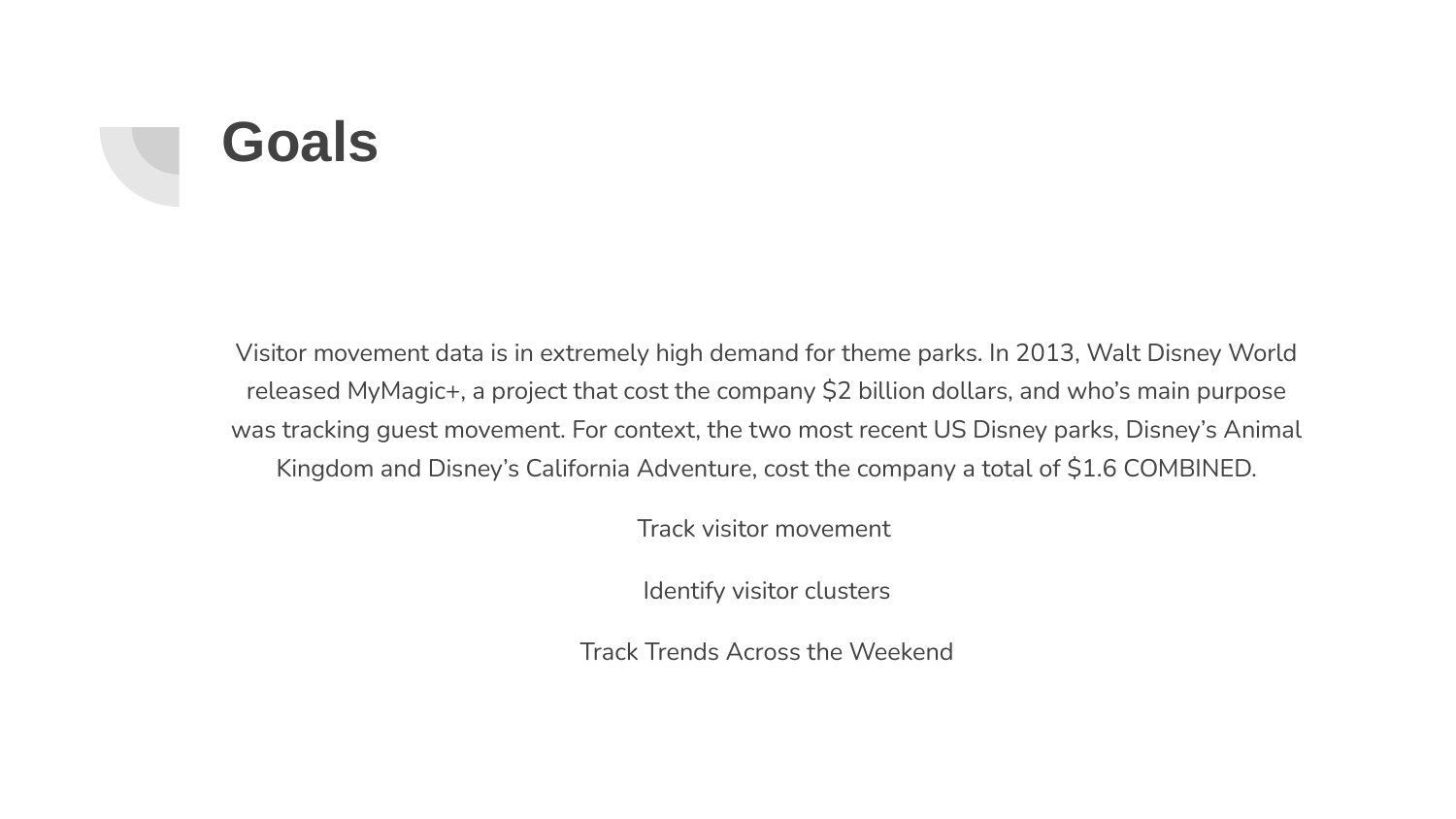

# Goals

Visitor movement data is in extremely high demand for theme parks. In 2013, Walt Disney World released MyMagic+, a project that cost the company $2 billion dollars, and who’s main purpose was tracking guest movement. For context, the two most recent US Disney parks, Disney’s Animal Kingdom and Disney’s California Adventure, cost the company a total of $1.6 COMBINED.
Track visitor movement
Identify visitor clusters
Track Trends Across the Weekend